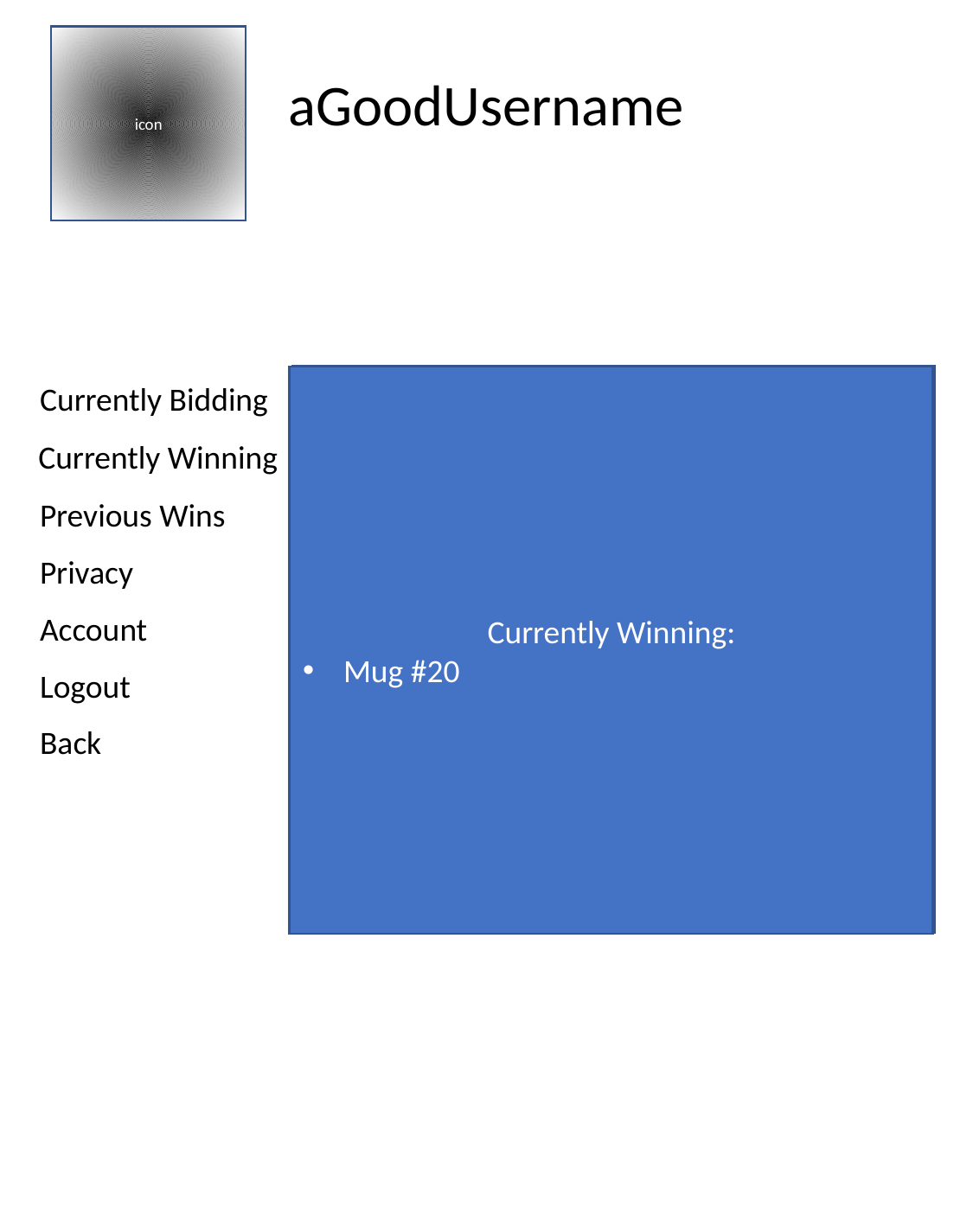

icon
aGoodUsername
Settings Things
Change Password
Change Email
That Sorta Thing
Privacy Policy Link
Who can see you
Contact Representative?
Currently Winning:
Mug #20
Previously Won Items:
Mona Lisa, $400,000,000
iPhone 15, $1,500
Alexa wiretap, $200
`
Currently Bidding:
Mug #20
Knit Beanie #2
Currently Bidding
Currently Winning
Previous Wins
Privacy
Account
Logout
Back